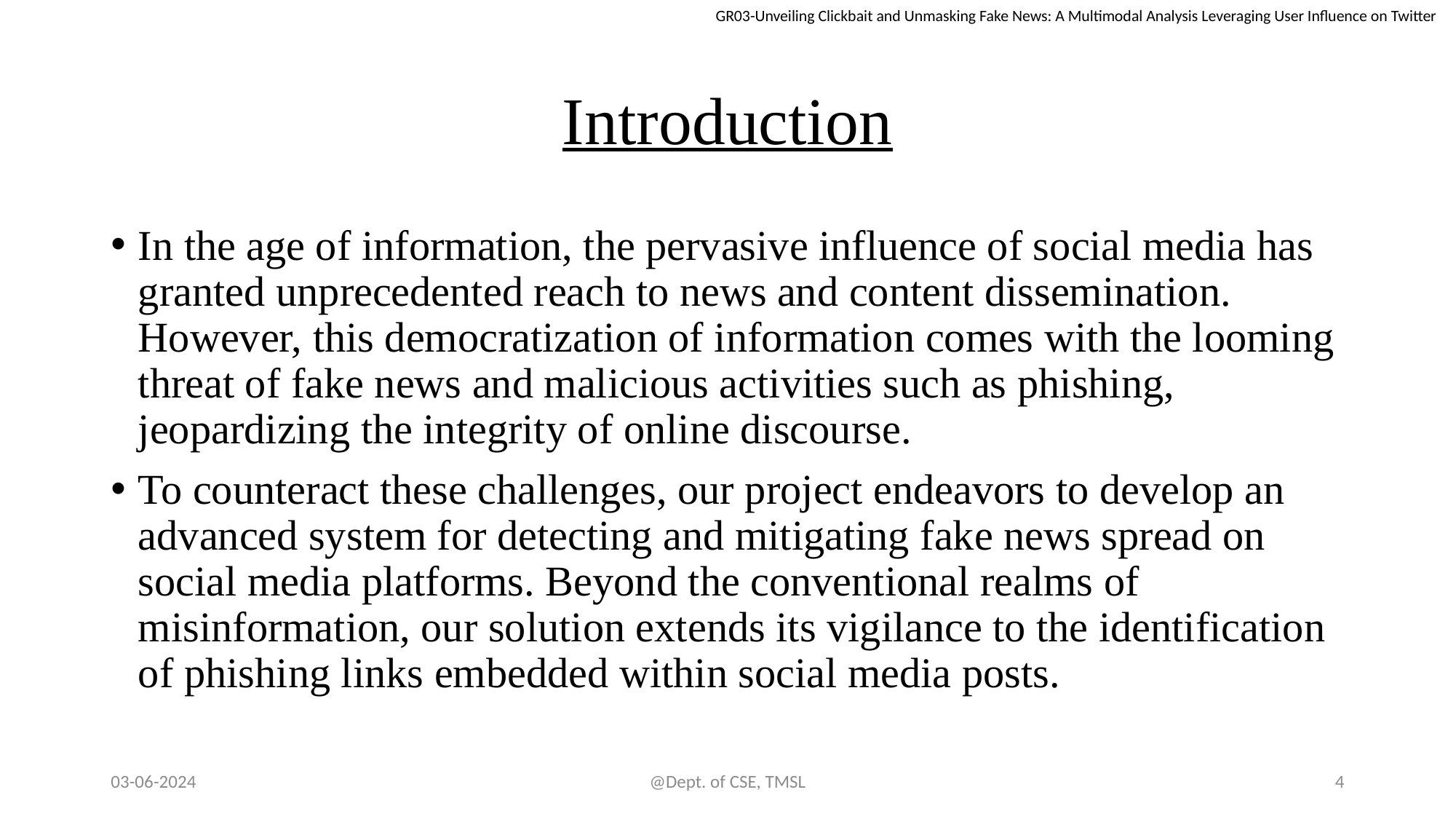

GR03-Unveiling Clickbait and Unmasking Fake News: A Multimodal Analysis Leveraging User Influence on Twitter
# Introduction
In the age of information, the pervasive influence of social media has granted unprecedented reach to news and content dissemination. However, this democratization of information comes with the looming threat of fake news and malicious activities such as phishing, jeopardizing the integrity of online discourse.
To counteract these challenges, our project endeavors to develop an advanced system for detecting and mitigating fake news spread on social media platforms. Beyond the conventional realms of misinformation, our solution extends its vigilance to the identification of phishing links embedded within social media posts.
03-06-2024
@Dept. of CSE, TMSL
4